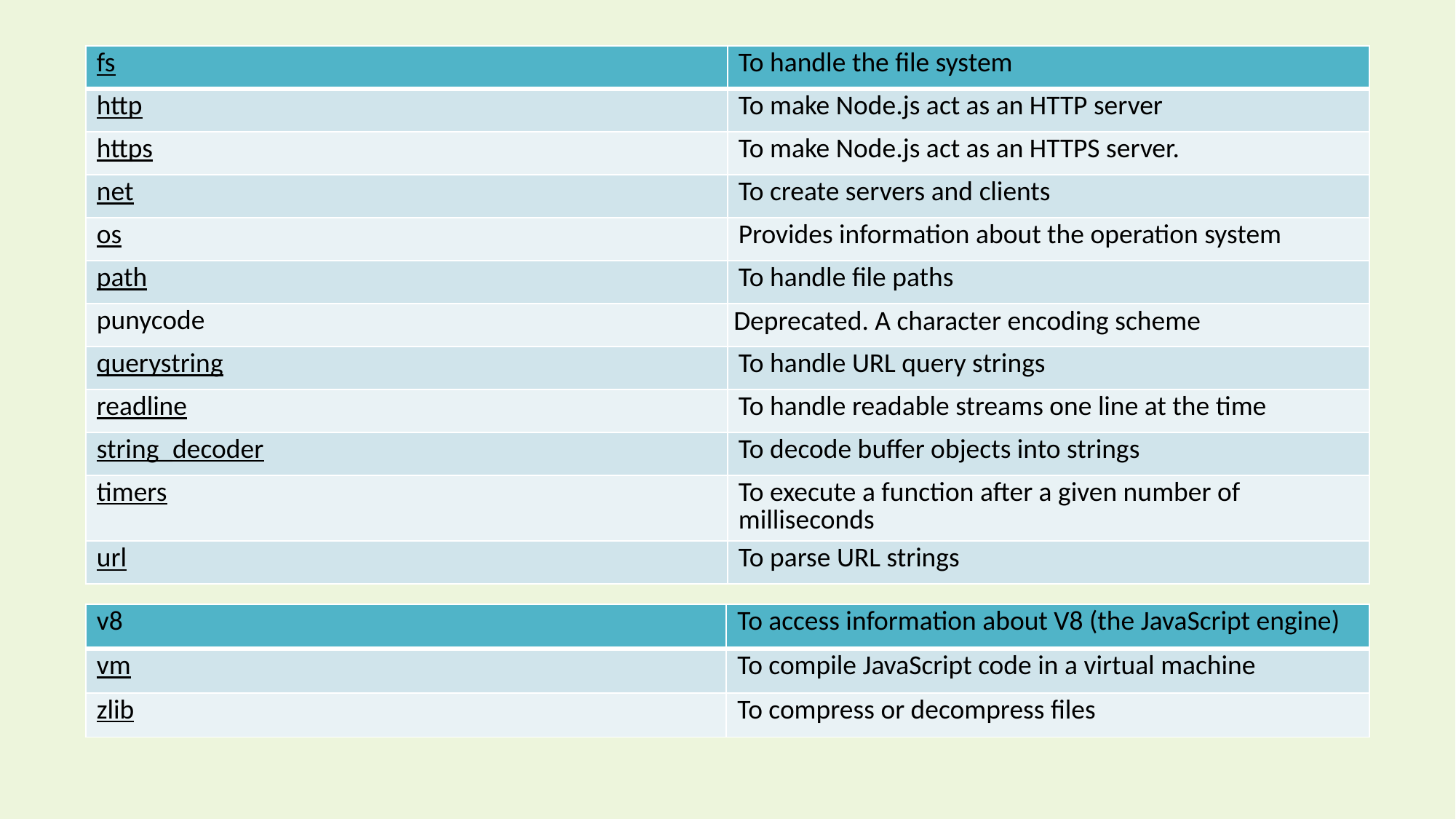

| fs | To handle the file system |
| --- | --- |
| http | To make Node.js act as an HTTP server |
| https | To make Node.js act as an HTTPS server. |
| net | To create servers and clients |
| os | Provides information about the operation system |
| path | To handle file paths |
| punycode | Deprecated. A character encoding scheme |
| querystring | To handle URL query strings |
| readline | To handle readable streams one line at the time |
| string\_decoder | To decode buffer objects into strings |
| timers | To execute a function after a given number of milliseconds |
| url | To parse URL strings |
| v8 | To access information about V8 (the JavaScript engine) |
| --- | --- |
| vm | To compile JavaScript code in a virtual machine |
| zlib | To compress or decompress files |